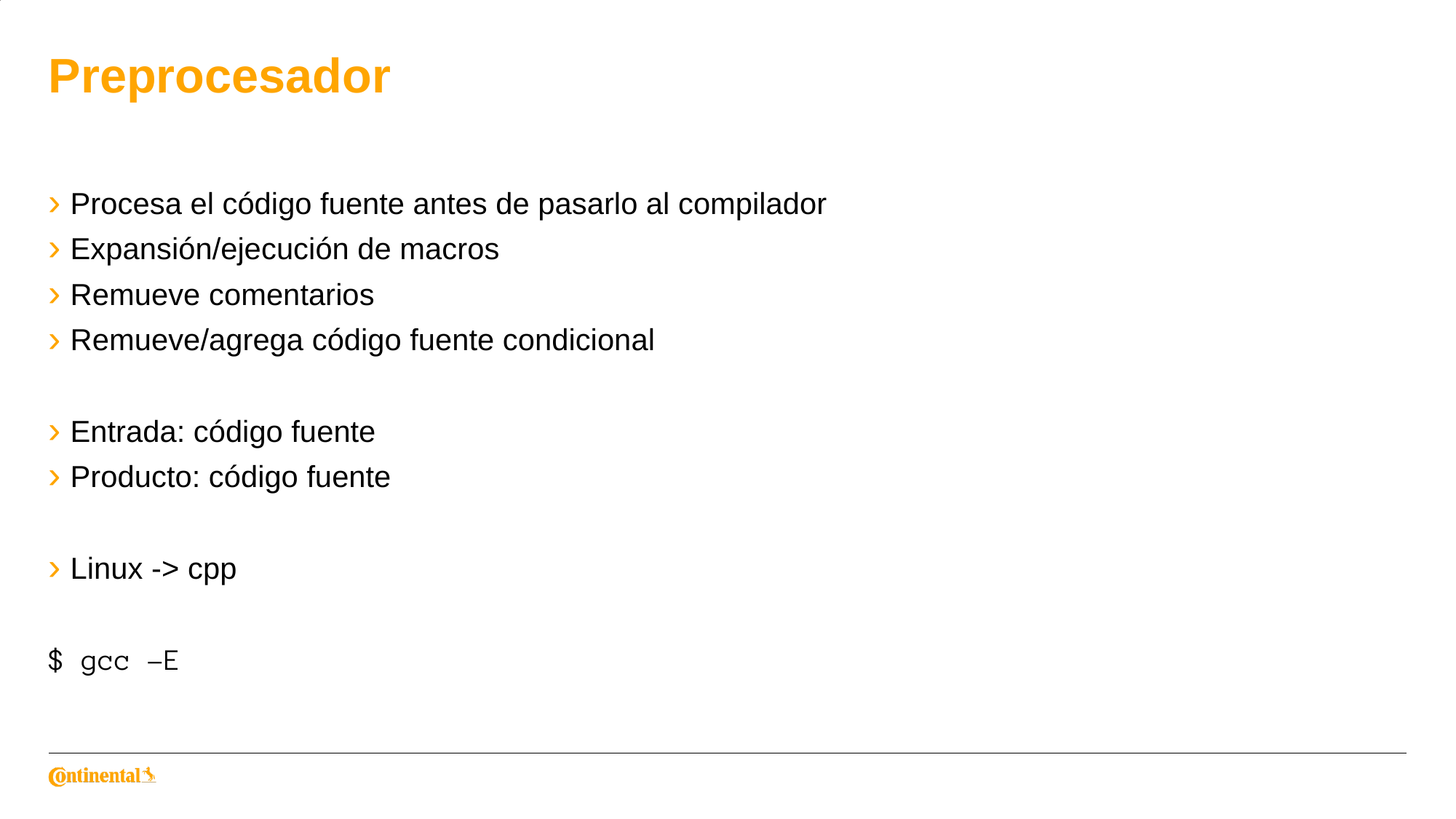

# Preprocesador
Procesa el código fuente antes de pasarlo al compilador
Expansión/ejecución de macros
Remueve comentarios
Remueve/agrega código fuente condicional

Entrada: código fuente
Producto: código fuente

Linux -> cpp

$ gcc –E